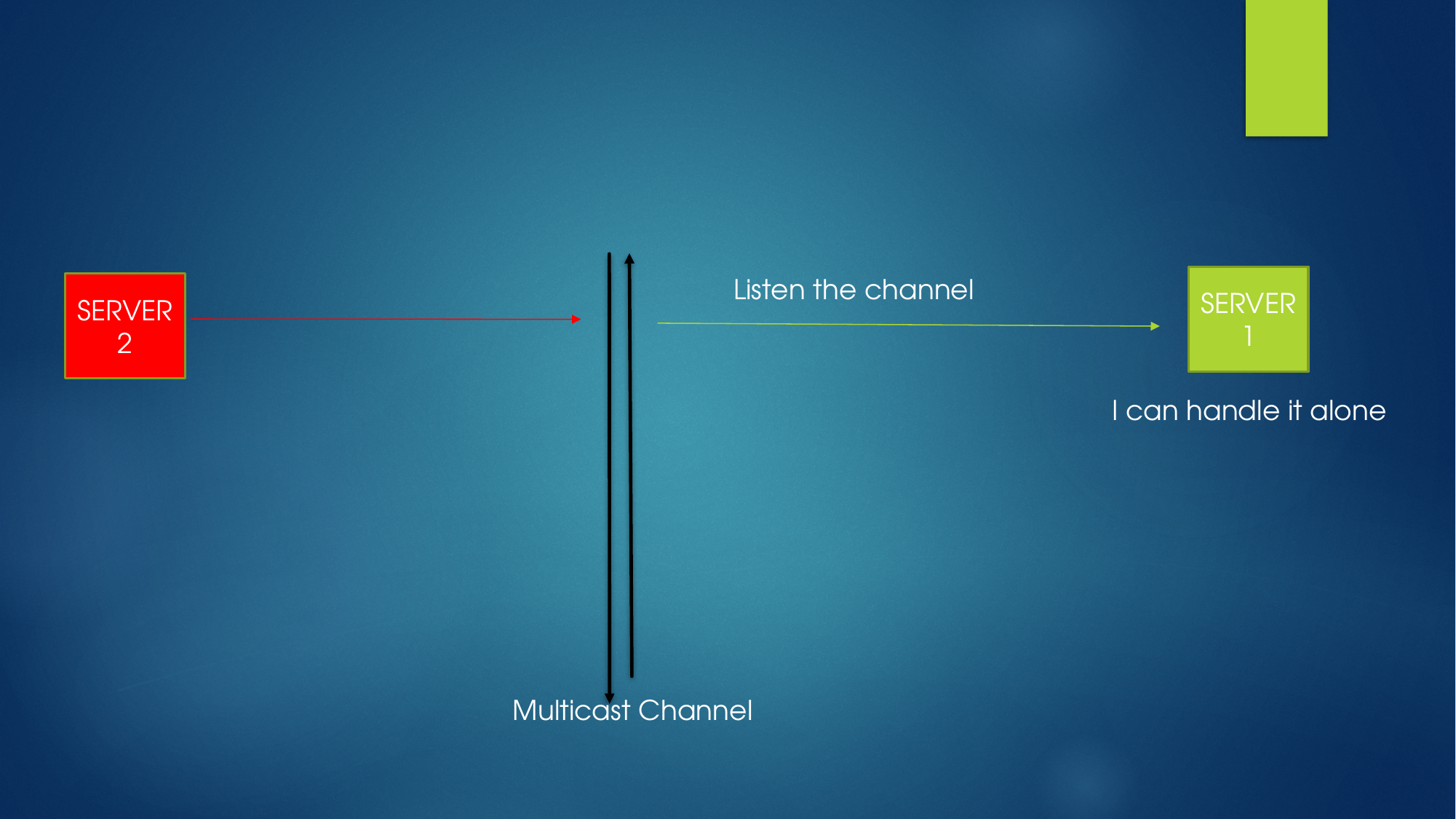

SERVER1
Listen the channel

SERVER2
I can handle it alone
 Multicast Channel